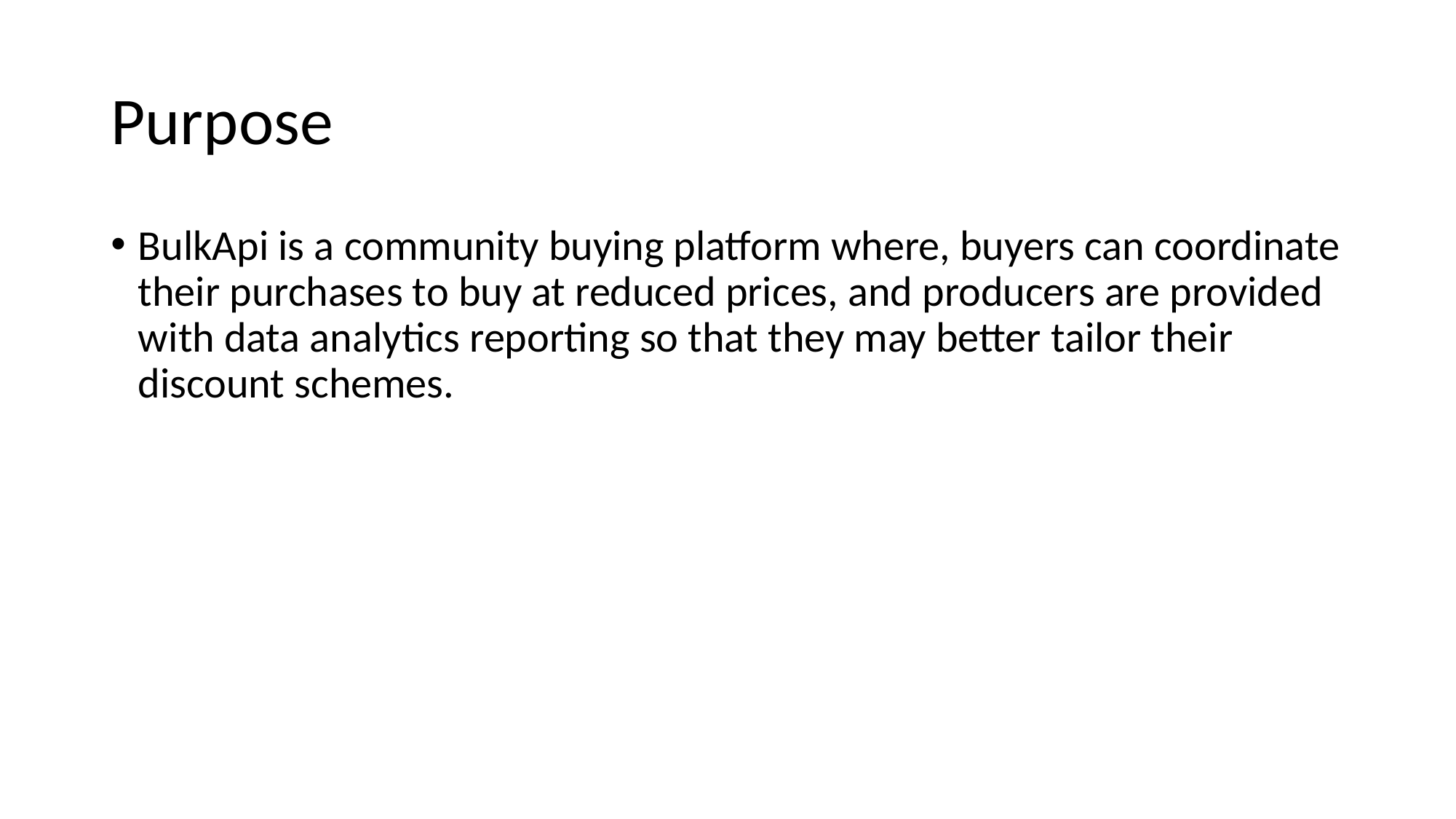

# Purpose
BulkApi is a community buying platform where, buyers can coordinate their purchases to buy at reduced prices, and producers are provided with data analytics reporting so that they may better tailor their discount schemes.